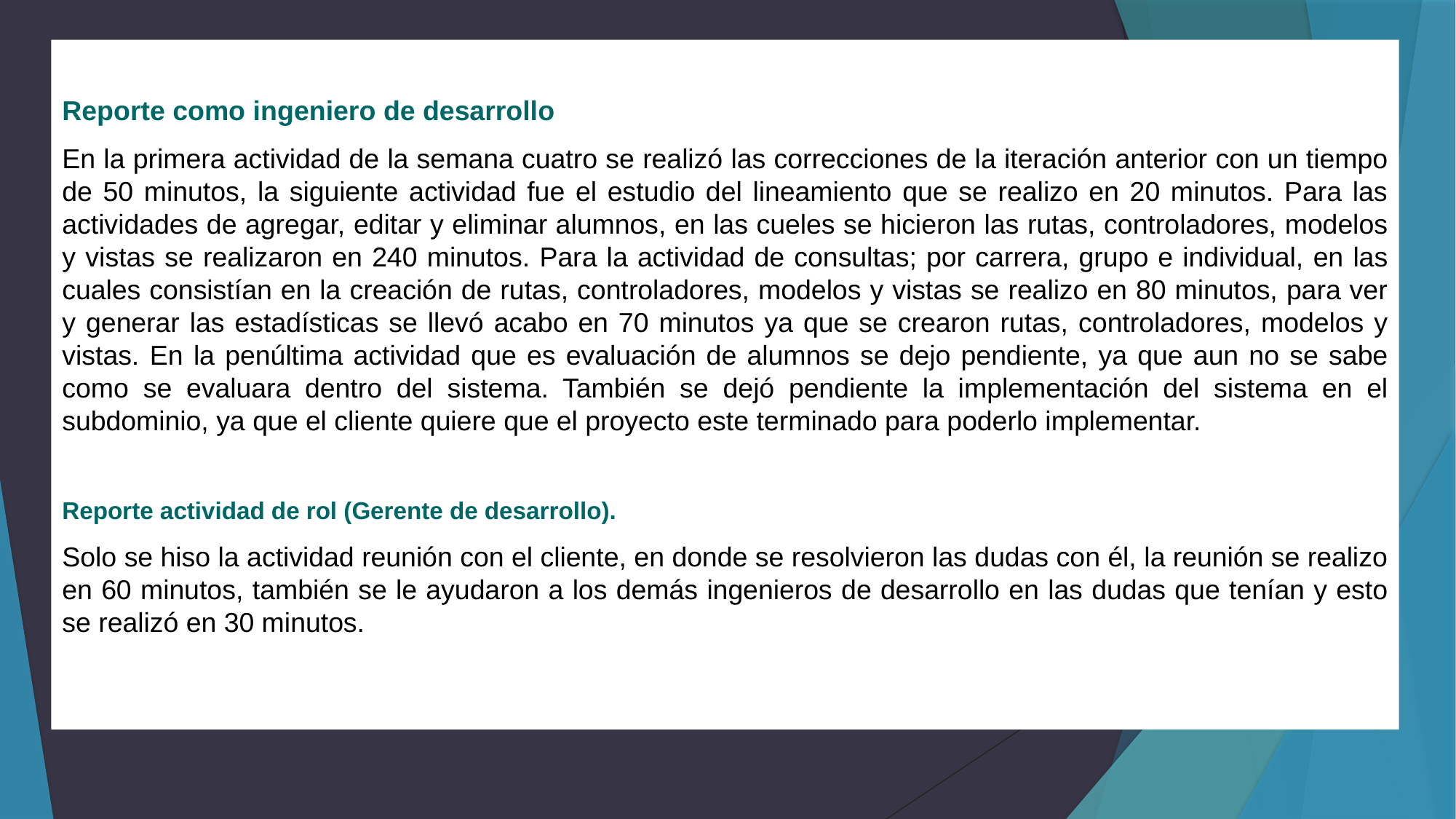

Reporte como ingeniero de desarrollo
En la primera actividad de la semana cuatro se realizó las correcciones de la iteración anterior con un tiempo de 50 minutos, la siguiente actividad fue el estudio del lineamiento que se realizo en 20 minutos. Para las actividades de agregar, editar y eliminar alumnos, en las cueles se hicieron las rutas, controladores, modelos y vistas se realizaron en 240 minutos. Para la actividad de consultas; por carrera, grupo e individual, en las cuales consistían en la creación de rutas, controladores, modelos y vistas se realizo en 80 minutos, para ver y generar las estadísticas se llevó acabo en 70 minutos ya que se crearon rutas, controladores, modelos y vistas. En la penúltima actividad que es evaluación de alumnos se dejo pendiente, ya que aun no se sabe como se evaluara dentro del sistema. También se dejó pendiente la implementación del sistema en el subdominio, ya que el cliente quiere que el proyecto este terminado para poderlo implementar.

Reporte actividad de rol (Gerente de desarrollo).
Solo se hiso la actividad reunión con el cliente, en donde se resolvieron las dudas con él, la reunión se realizo en 60 minutos, también se le ayudaron a los demás ingenieros de desarrollo en las dudas que tenían y esto se realizó en 30 minutos.